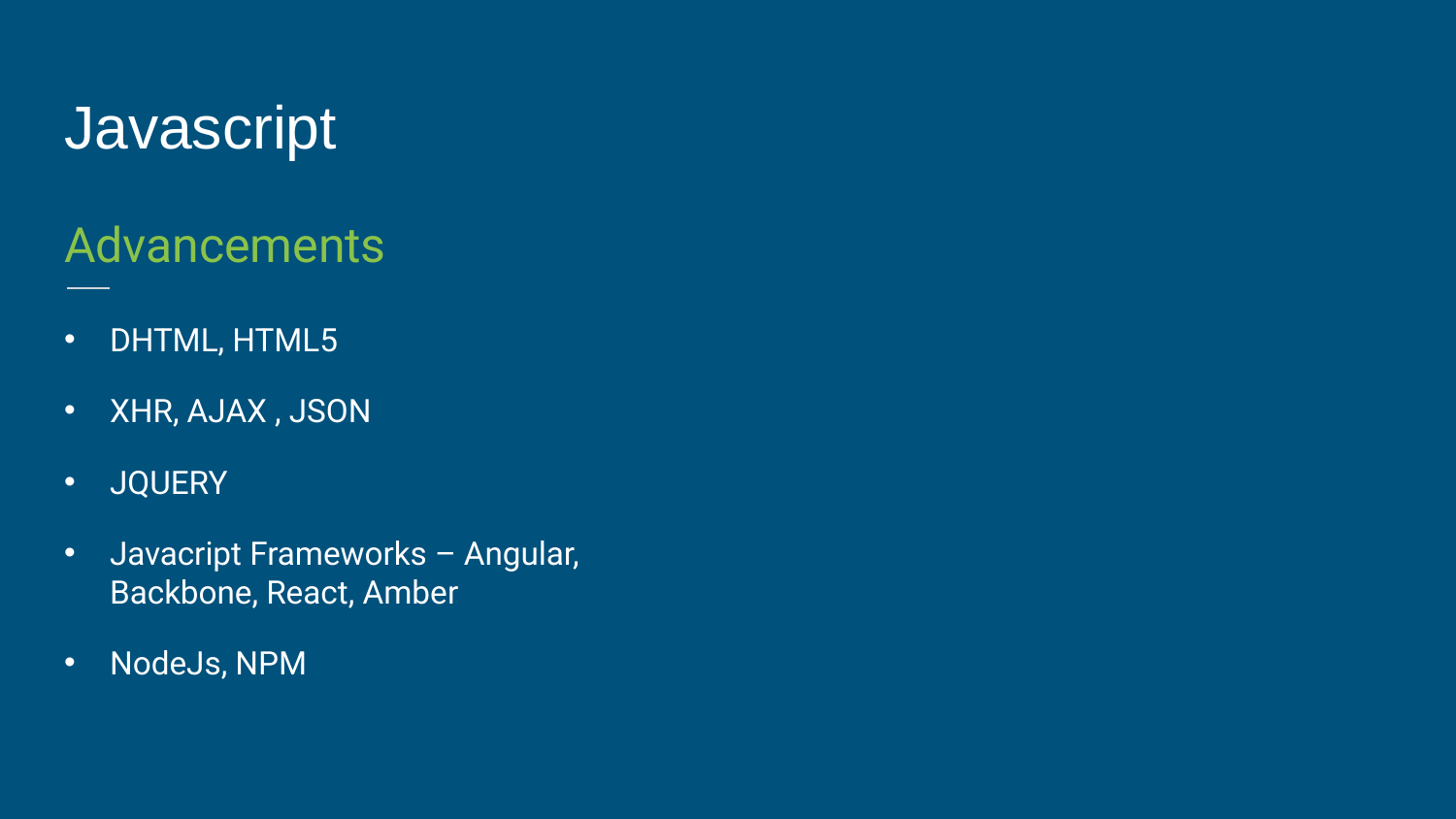

Javascript
Advancements
DHTML, HTML5
XHR, AJAX , JSON
JQUERY
Javacript Frameworks – Angular, Backbone, React, Amber
NodeJs, NPM